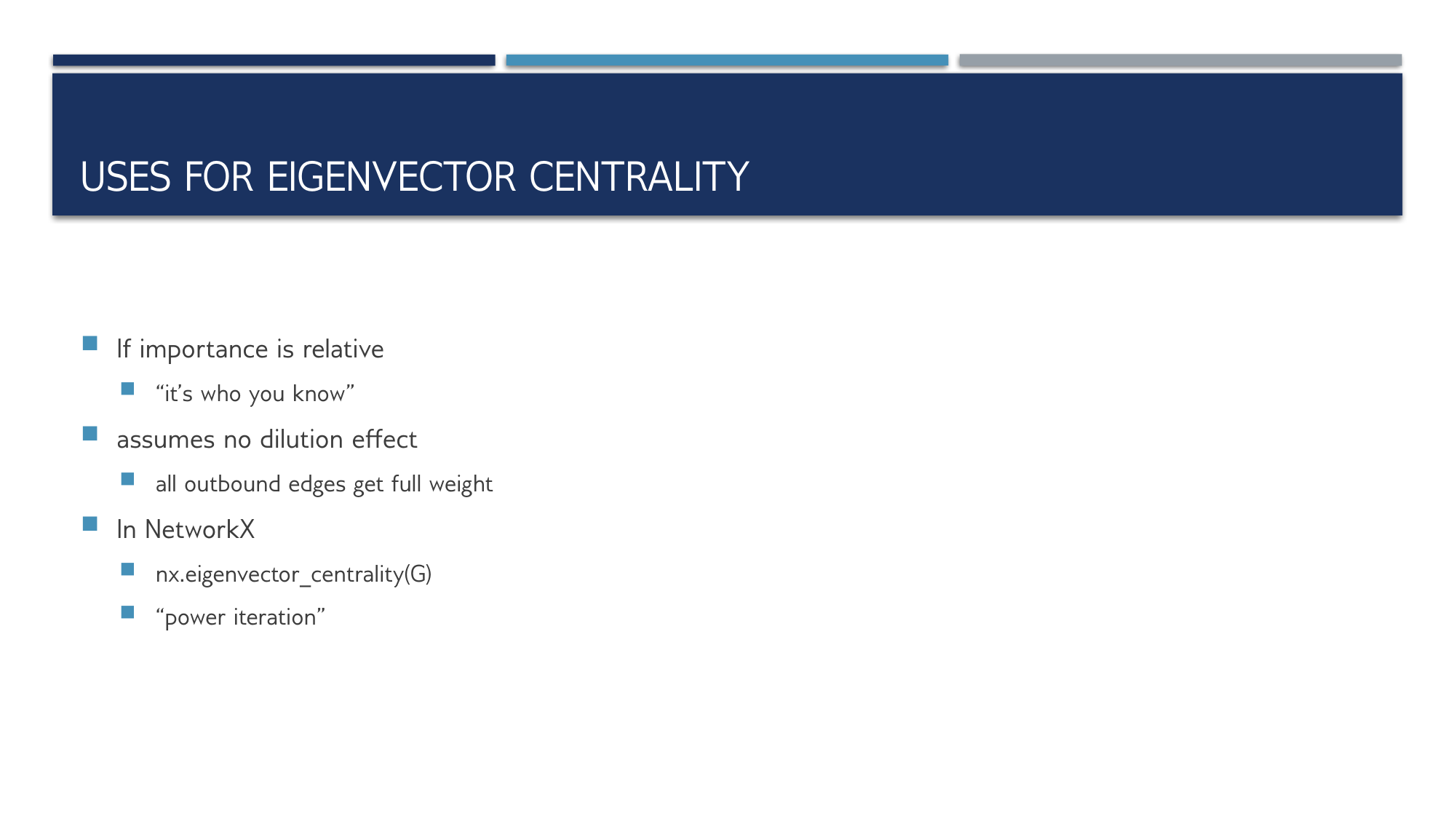

# Uses for eigenvector centrality
If importance is relative
“it’s who you know”
assumes no dilution effect
all outbound edges get full weight
In NetworkX
nx.eigenvector_centrality(G)
“power iteration”